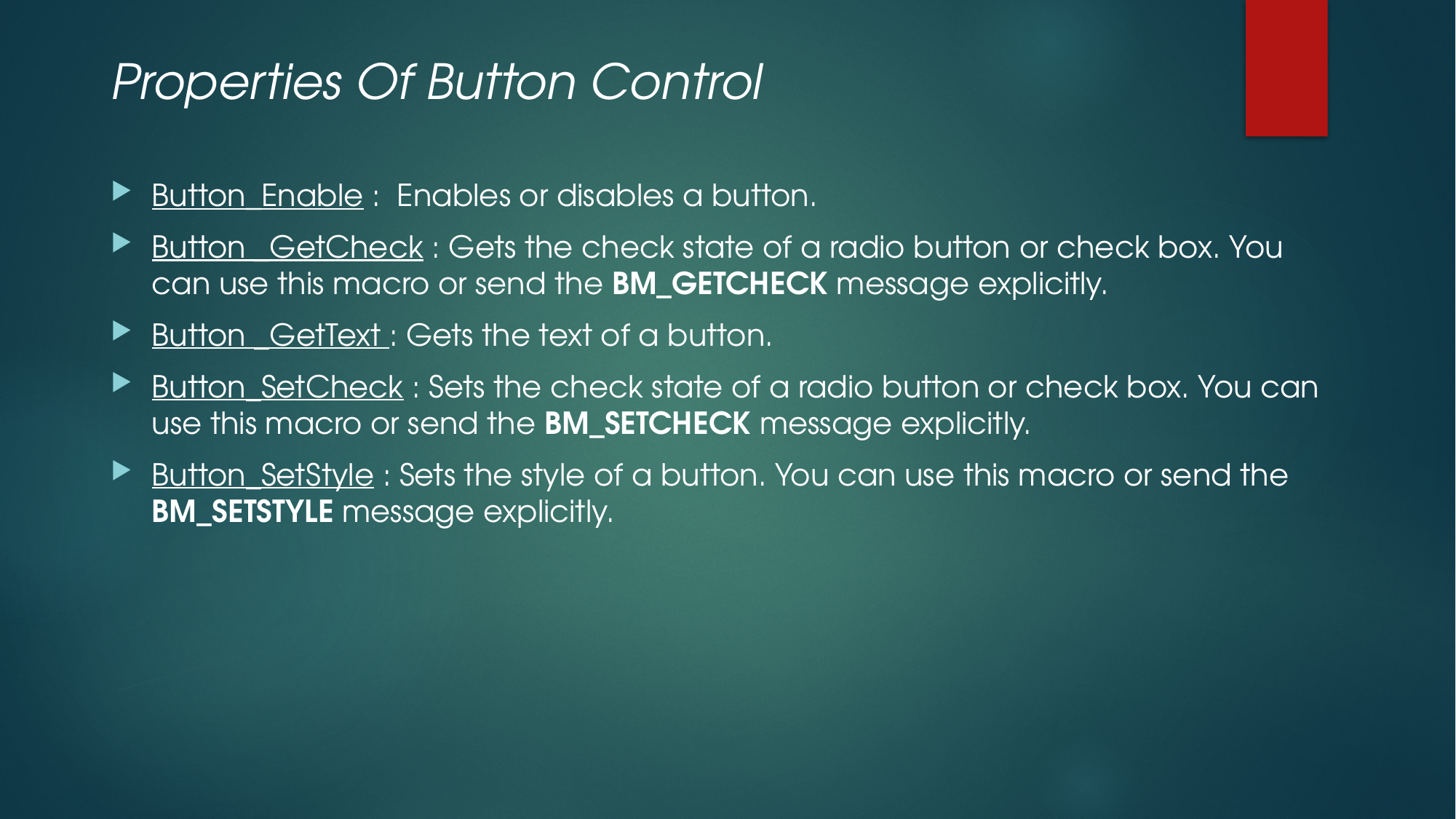

Properties Of Button Control

Button_Enable :  Enables or disables a button.
Button _GetCheck : Gets the check state of a radio button or check box. You can use this macro or send the BM_GETCHECK message explicitly.
Button _GetText : Gets the text of a button.
Button_SetCheck : Sets the check state of a radio button or check box. You can use this macro or send the BM_SETCHECK message explicitly.
Button_SetStyle : Sets the style of a button. You can use this macro or send the BM_SETSTYLE message explicitly.